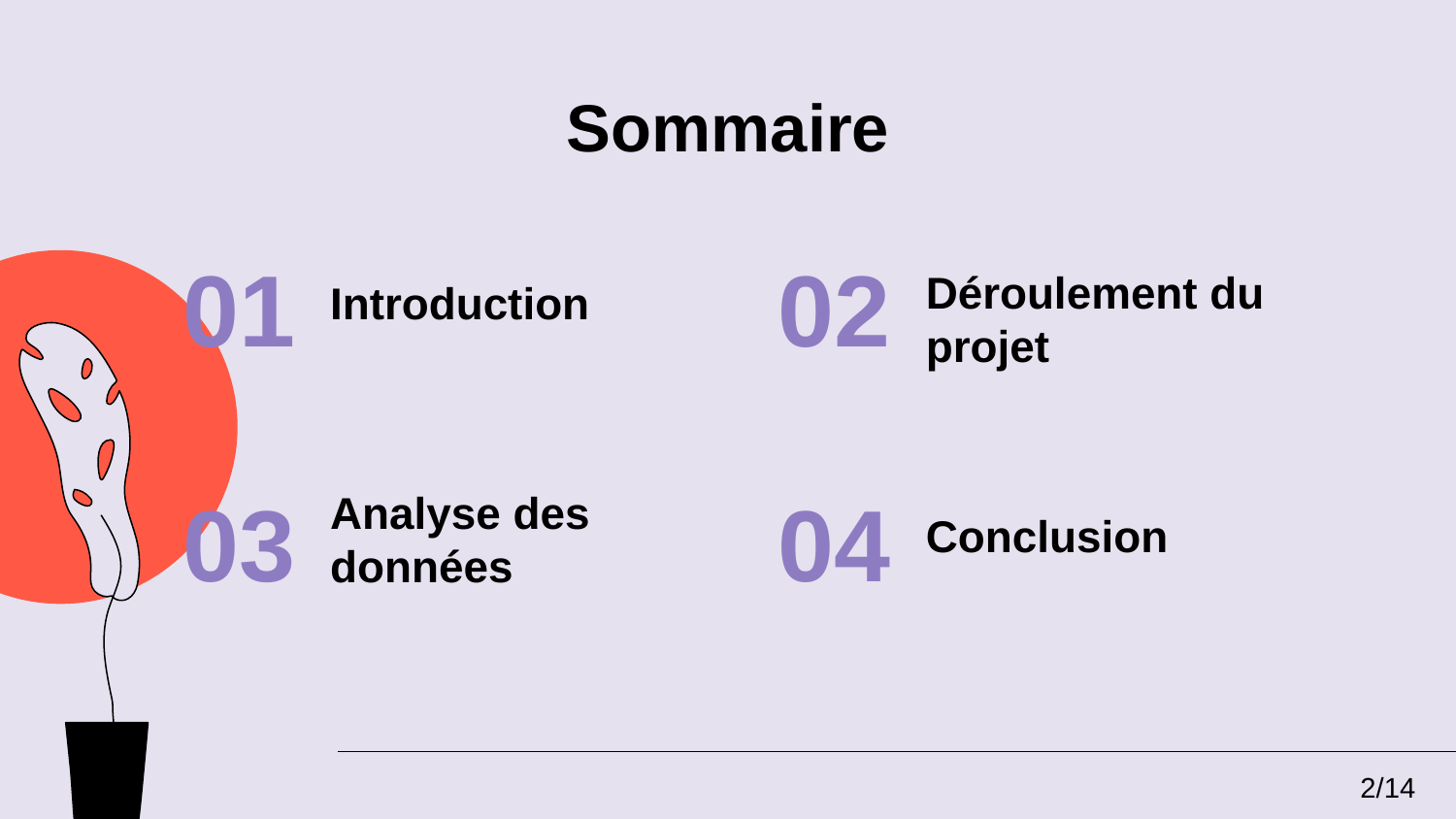

# Sommaire
01
02
Déroulement du projet
Introduction
Analyse des données
03
04
Conclusion
2/14